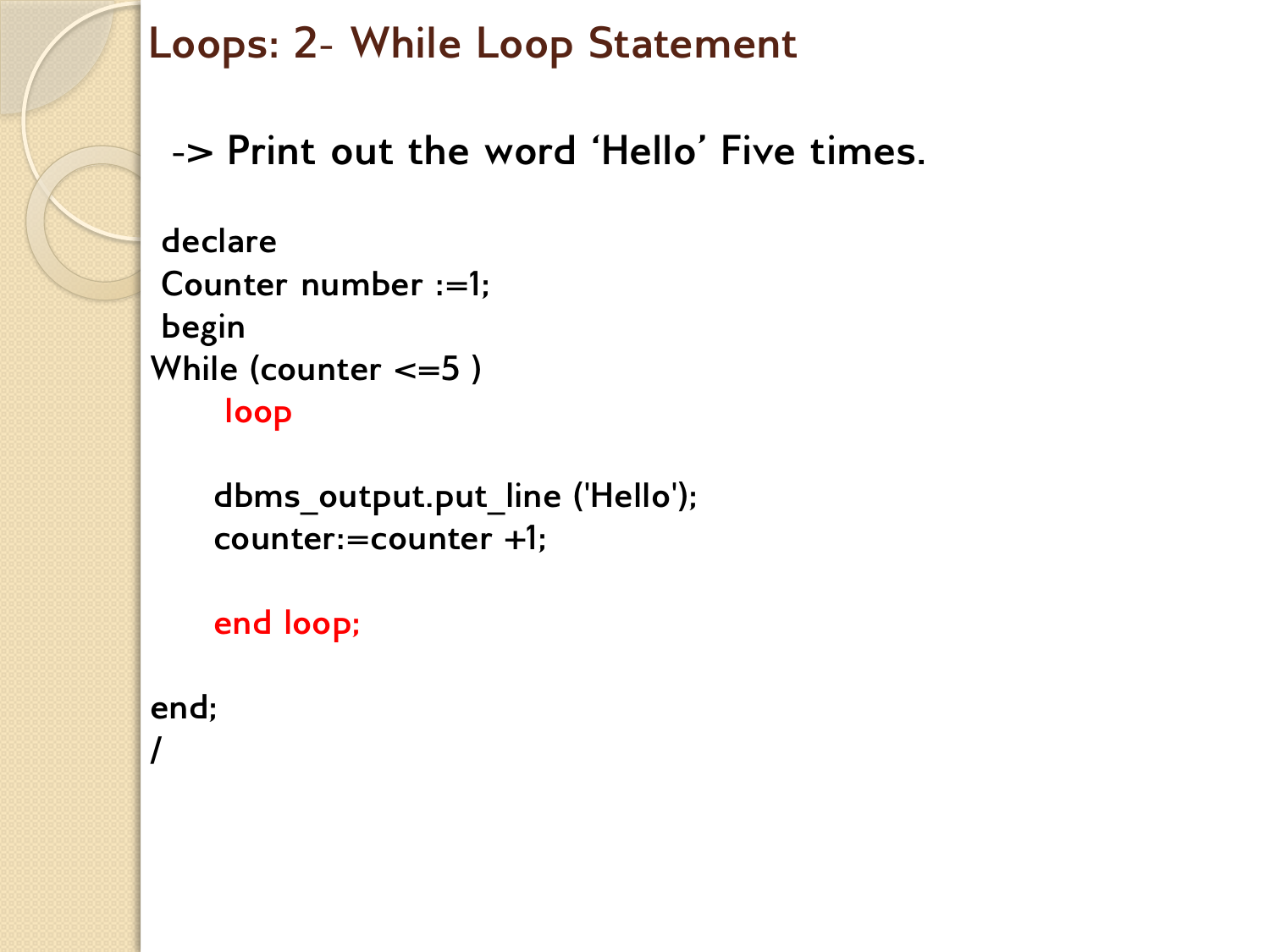

# Loops: 2- While Loop Statement
-> Print out the word ‘Hello’ Five times.
 declare
 Counter number :=1;
 begin
While (counter <=5 )
 loop

dbms_output.put_line ('Hello');
counter:=counter +1;

end loop;

end;
/